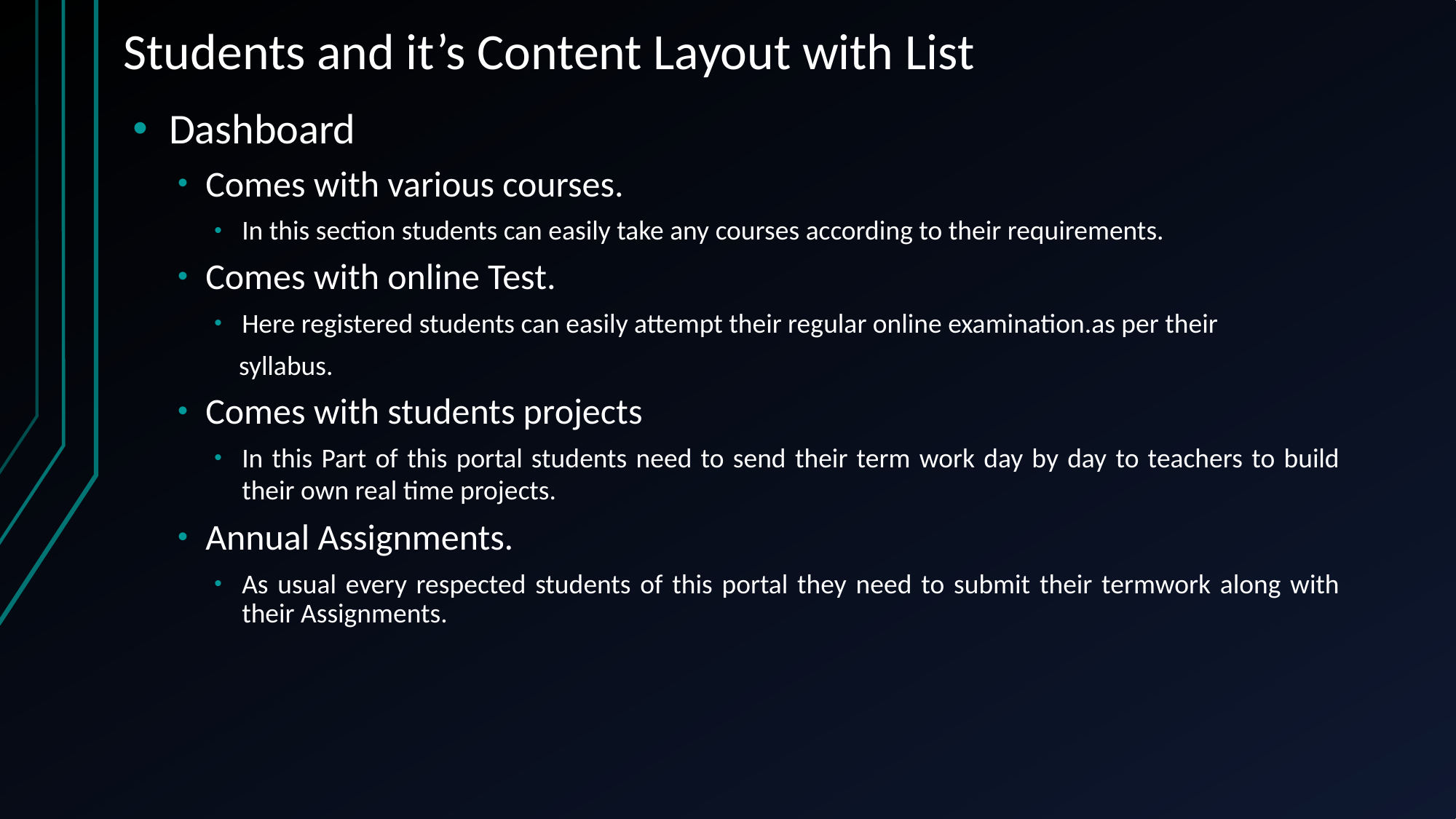

# Students and it’s Content Layout with List
Dashboard
Comes with various courses.
In this section students can easily take any courses according to their requirements.
Comes with online Test.
Here registered students can easily attempt their regular online examination.as per their
    syllabus.
Comes with students projects
In this Part of this portal students need to send their term work day by day to teachers to build their own real time projects.
Annual Assignments.
As usual every respected students of this portal they need to submit their termwork along with their Assignments.